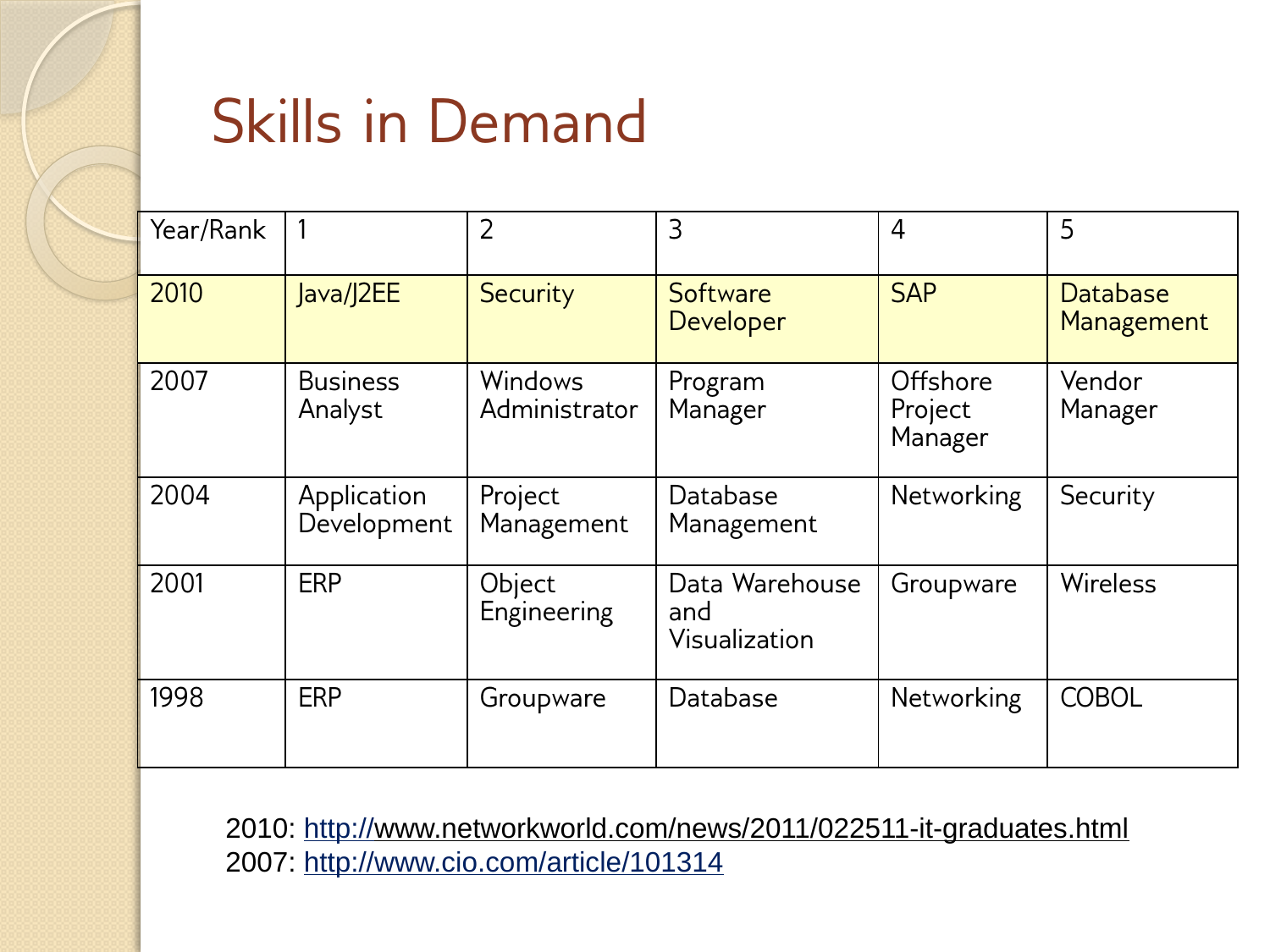

# Skills in Demand
| Year/Rank | 1 | 2 | 3 | 4 | 5 |
| --- | --- | --- | --- | --- | --- |
| 2010 | Java/J2EE | Security | Software Developer | SAP | Database Management |
| 2007 | Business Analyst | Windows Administrator | Program Manager | Offshore Project Manager | Vendor Manager |
| 2004 | Application Development | Project Management | Database Management | Networking | Security |
| 2001 | ERP | Object Engineering | Data Warehouse and Visualization | Groupware | Wireless |
| 1998 | ERP | Groupware | Database | Networking | COBOL |
2010: http://www.networkworld.com/news/2011/022511-it-graduates.html
2007: http://www.cio.com/article/101314